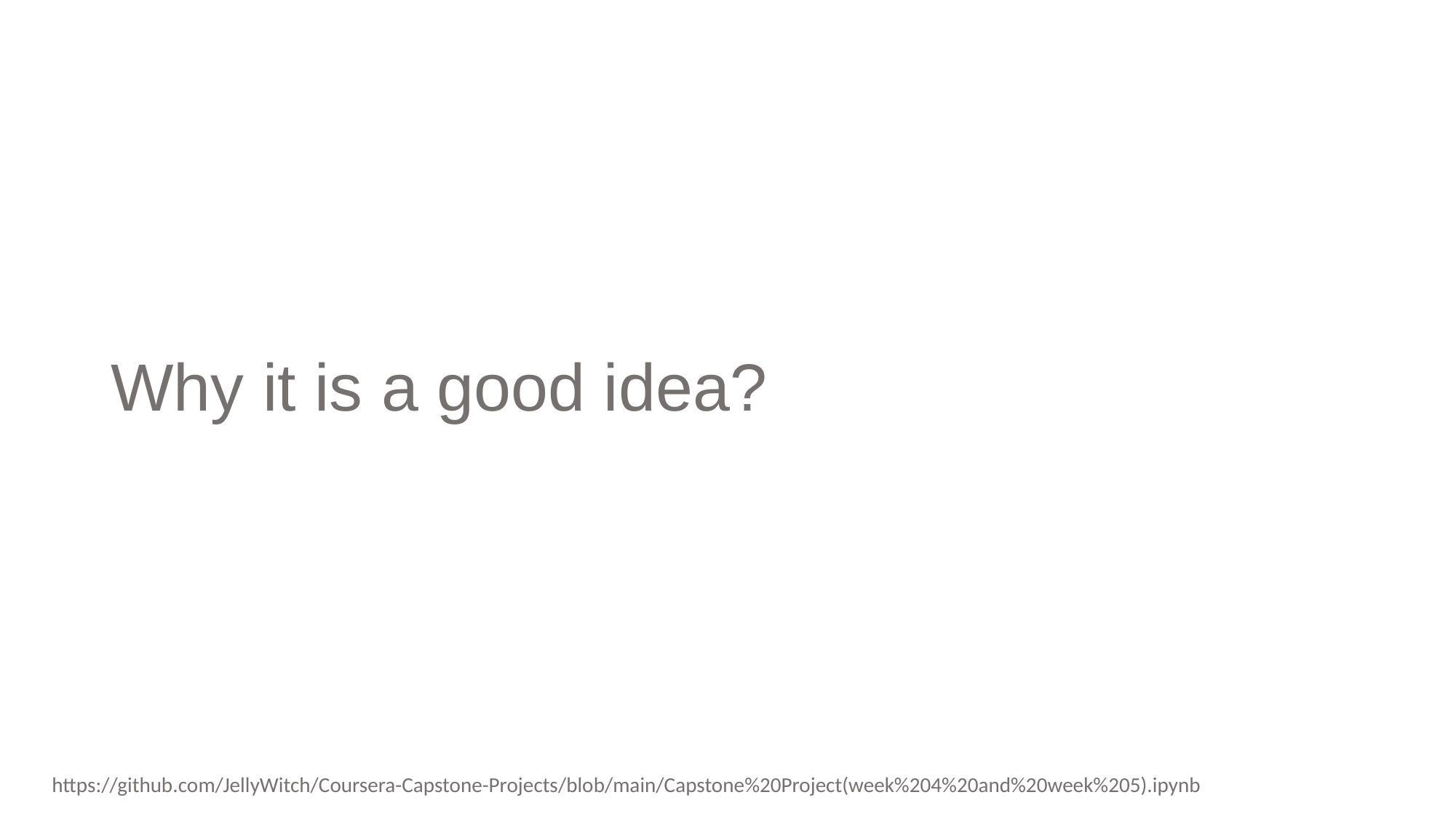

# Why it is a good idea?